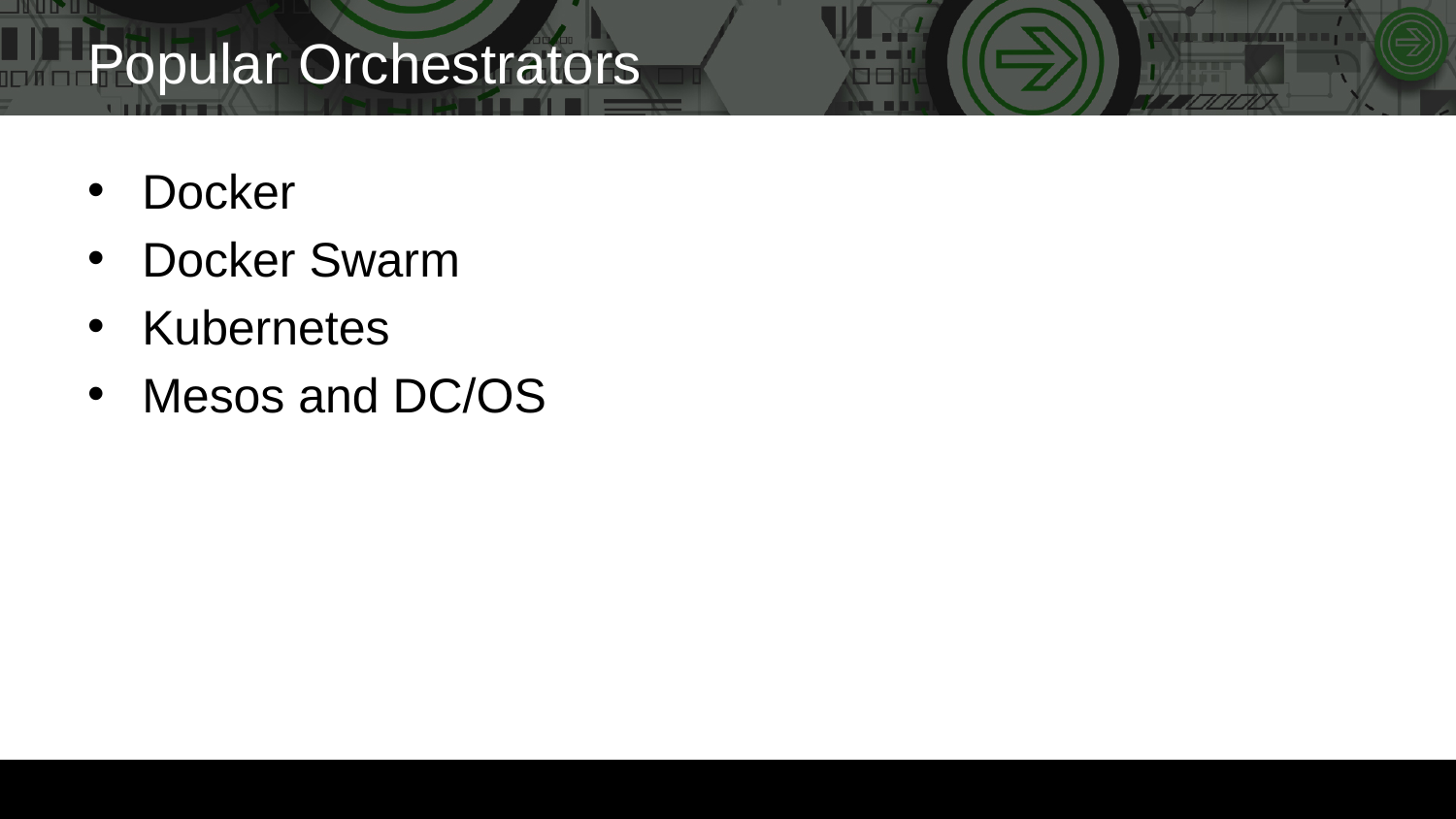

# Popular Orchestrators
Docker
Docker Swarm
Kubernetes
Mesos and DC/OS